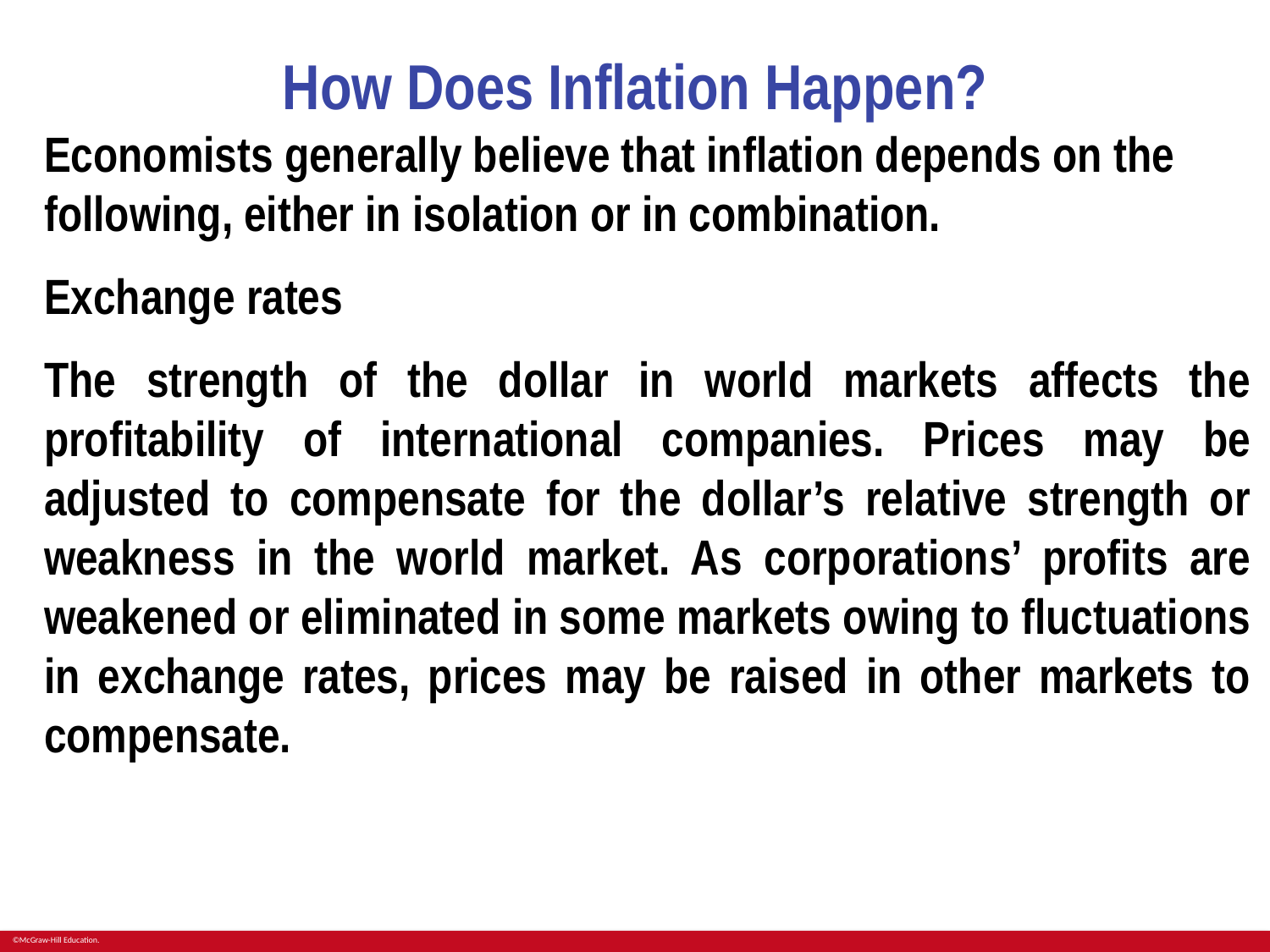

# How Does Inflation Happen?
Economists generally believe that inflation depends on the following, either in isolation or in combination.
Exchange rates
The strength of the dollar in world markets affects the profitability of international companies. Prices may be adjusted to compensate for the dollar’s relative strength or weakness in the world market. As corporations’ profits are weakened or eliminated in some markets owing to fluctuations in exchange rates, prices may be raised in other markets to compensate.